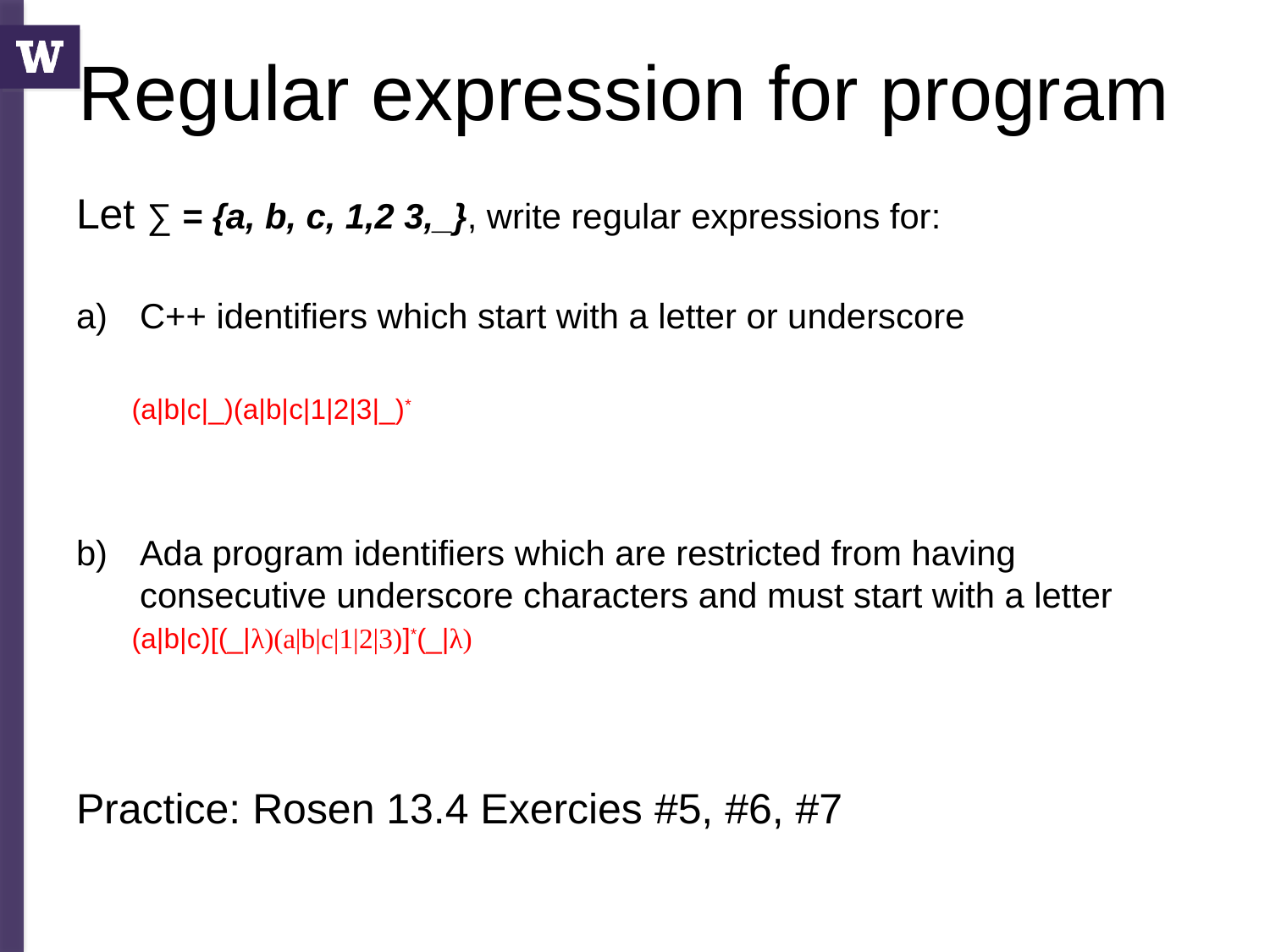

# Regular expression for program
Let ∑ = {a, b, c, 1,2 3,_}, write regular expressions for:

C++ identifiers which start with a letter or underscore

(a|b|c|_)(a|b|c|1|2|3|_)*

Ada program identifiers which are restricted from having consecutive underscore characters and must start with a letter
(a|b|c)[(_|λ)(a|b|c|1|2|3)]*(_|λ)

Practice: Rosen 13.4 Exercies #5, #6, #7